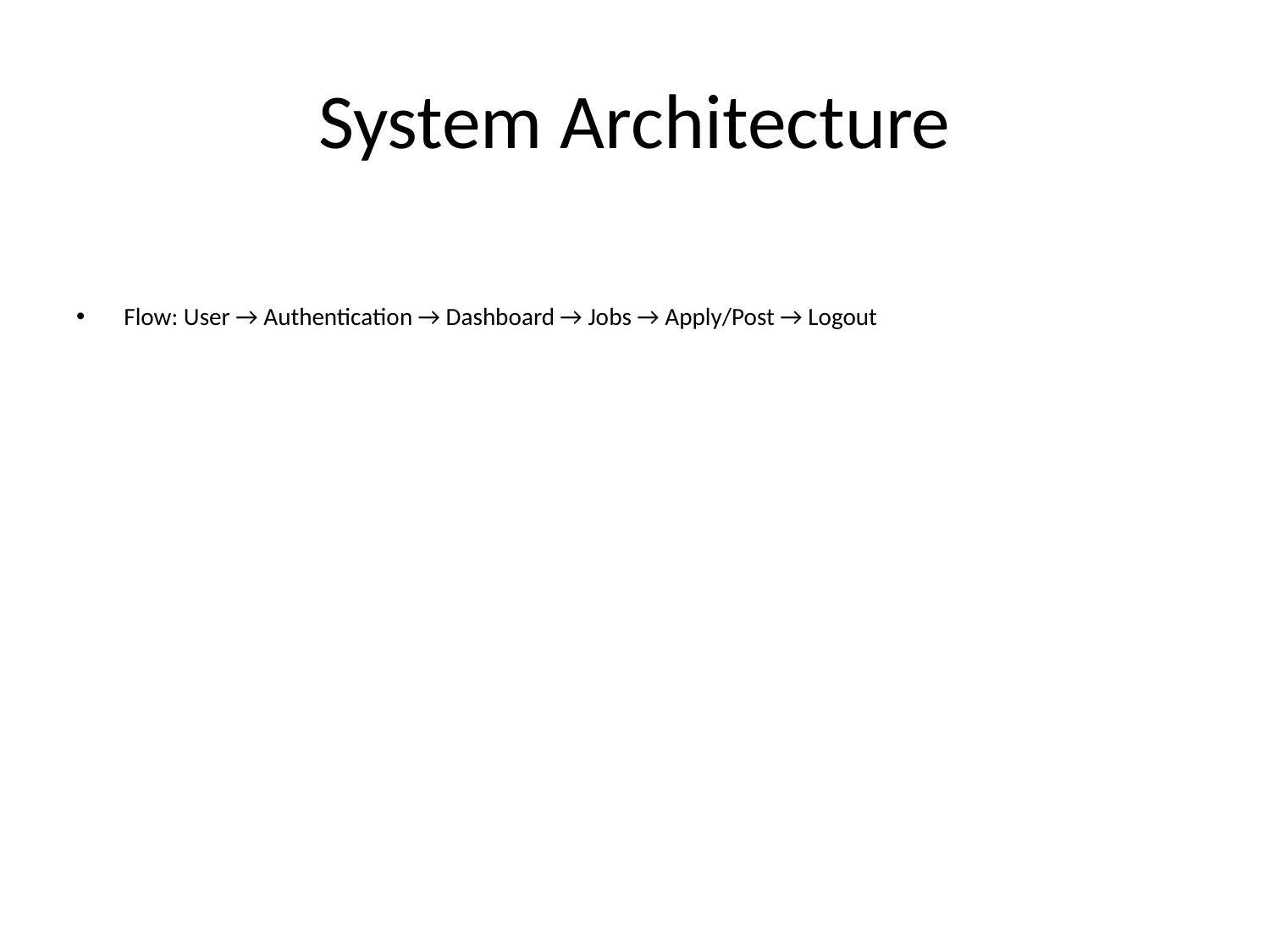

# System Architecture

Flow: User → Authentication → Dashboard → Jobs → Apply/Post → Logout